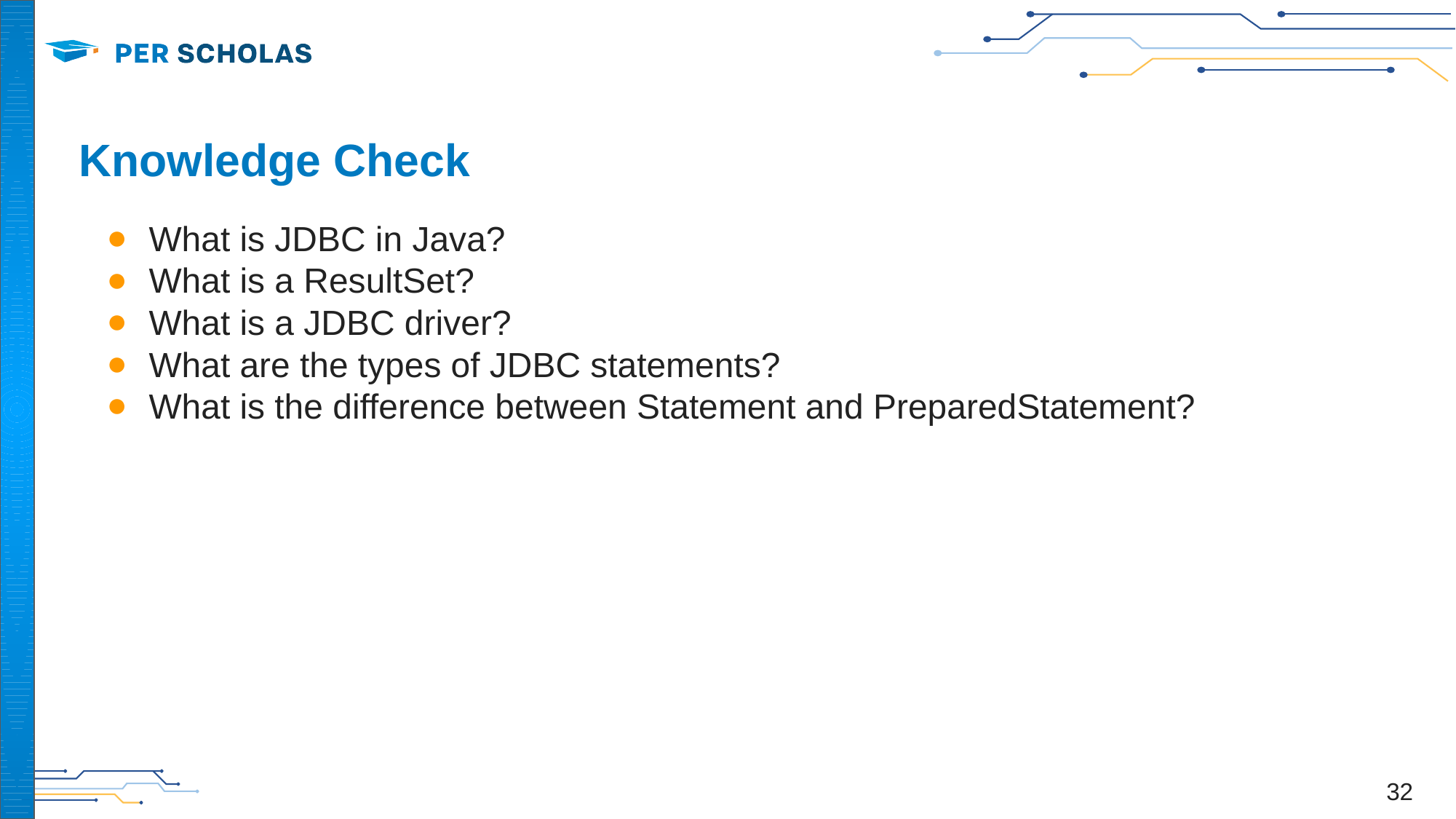

# Knowledge Check
What is JDBC in Java?
What is a ResultSet?
What is a JDBC driver?
What are the types of JDBC statements?
What is the difference between Statement and PreparedStatement?
32